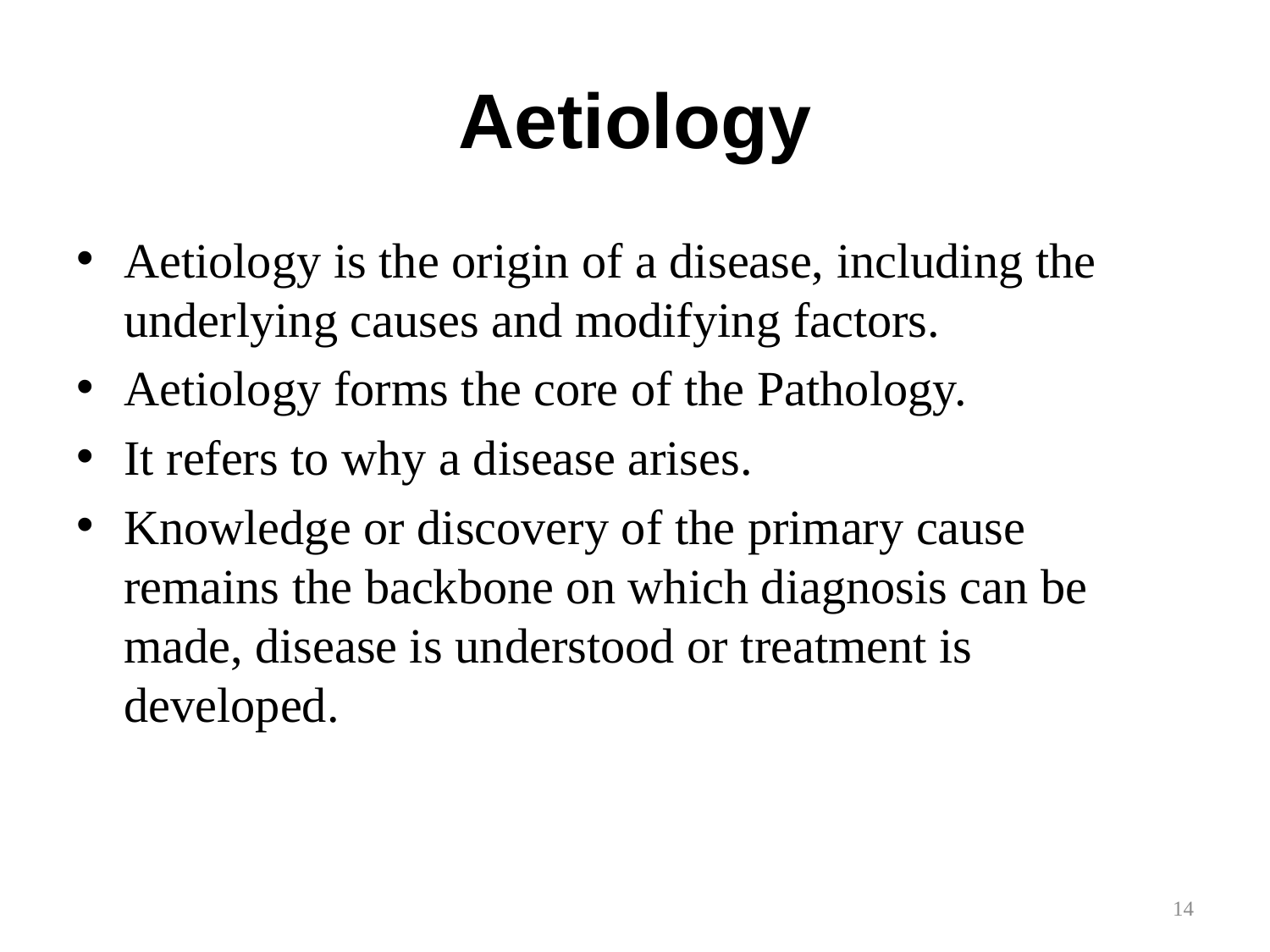

# Aetiology
Aetiology is the origin of a disease, including the underlying causes and modifying factors.
Aetiology forms the core of the Pathology.
It refers to why a disease arises.
Knowledge or discovery of the primary cause remains the backbone on which diagnosis can be made, disease is understood or treatment is developed.

14